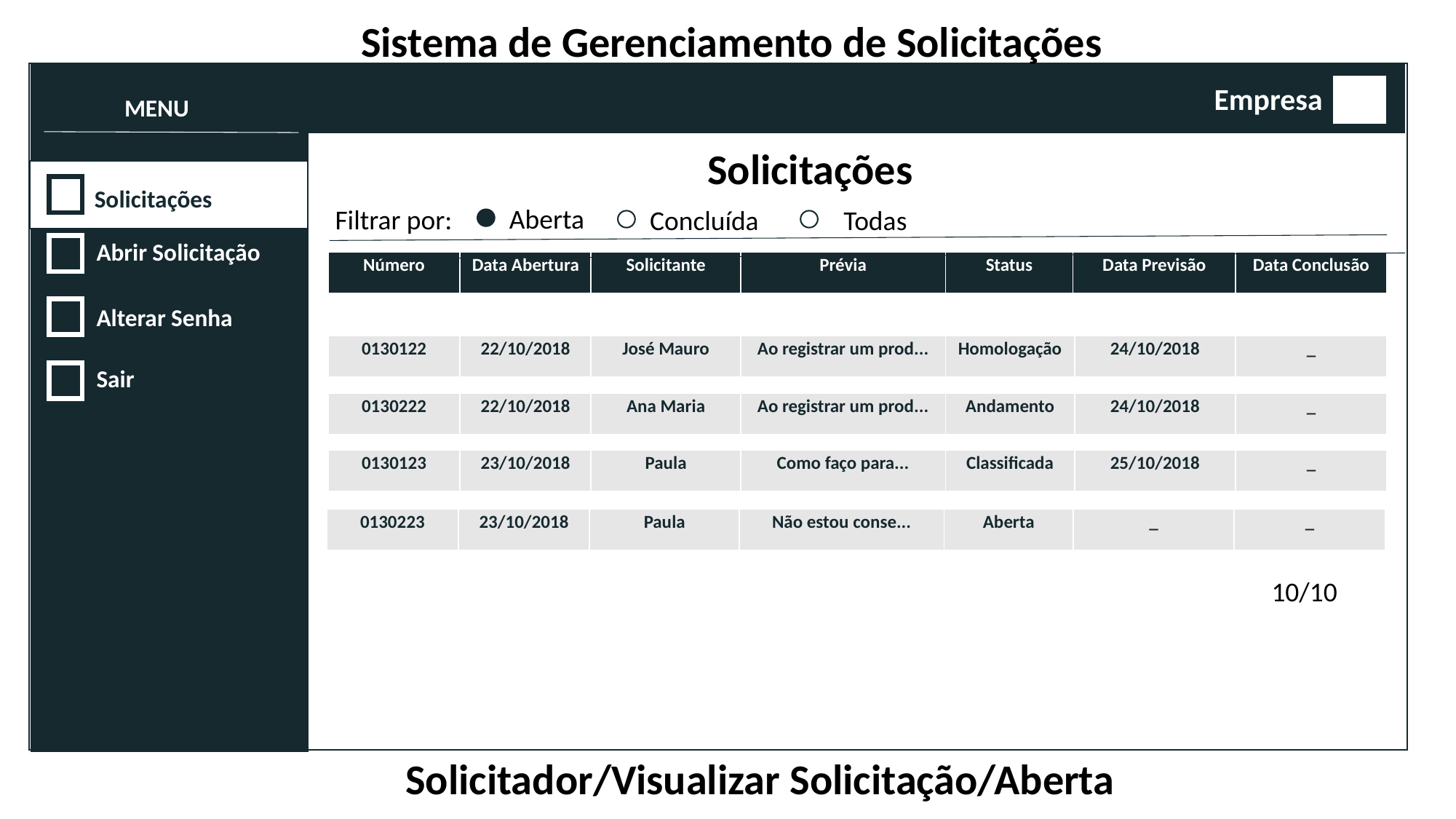

Sistema de Gerenciamento de Solicitações

Empresa

MENU
Solicitações

Solicitações
Aberta
Filtrar por:
Concluída
Todas

Abrir Solicitação

| Número | Data Abertura | Solicitante | Prévia | Status | Data Previsão | Data Conclusão |
| --- | --- | --- | --- | --- | --- | --- |
Alterar Senha

| 0130122 | 22/10/2018 | José Mauro | Ao registrar um prod... | Homologação | 24/10/2018 | \_ |
| --- | --- | --- | --- | --- | --- | --- |
Sair

| 0130222 | 22/10/2018 | Ana Maria | Ao registrar um prod... | Andamento | 24/10/2018 | \_ |
| --- | --- | --- | --- | --- | --- | --- |
| 0130123 | 23/10/2018 | Paula | Como faço para... | Classificada | 25/10/2018 | \_ |
| --- | --- | --- | --- | --- | --- | --- |
| 0130223 | 23/10/2018 | Paula | Não estou conse... | Aberta | \_ | \_ |
| --- | --- | --- | --- | --- | --- | --- |
10/10
Solicitador/Visualizar Solicitação/Aberta